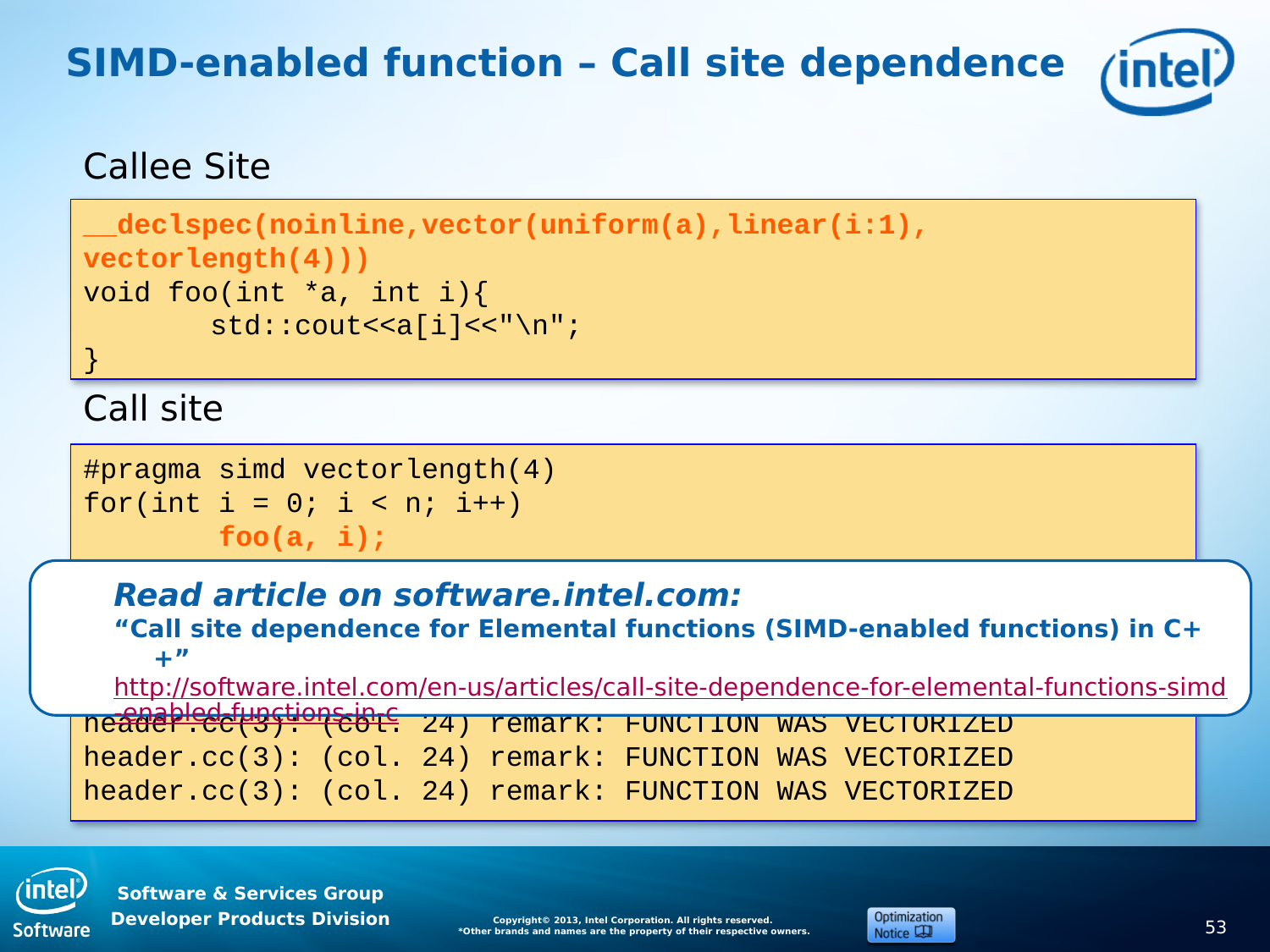

# SIMD-enabled function – Call site dependence
Callee Site
__declspec(noinline,vector(uniform(a),linear(i:1), vectorlength(4)))
void foo(int *a, int i){
	std::cout<<a[i]<<"\n";
}

Call site
#pragma simd vectorlength(4)
for(int i = 0; i < n; i++)
        foo(a, i);

Read article on software.intel.com:
“Call site dependence for Elemental functions (SIMD-enabled functions) in C++”
http://software.intel.com/en-us/articles/call-site-dependence-for-elemental-functions-simd-enabled-functions-in-c
Vectorization report
testmain.cc(5): (col. 13) remark: LOOP WAS VECTORIZED
header.cc(3): (col. 24) remark: FUNCTION WAS VECTORIZED
header.cc(3): (col. 24) remark: FUNCTION WAS VECTORIZED
header.cc(3): (col. 24) remark: FUNCTION WAS VECTORIZED
header.cc(3): (col. 24) remark: FUNCTION WAS VECTORIZED

53